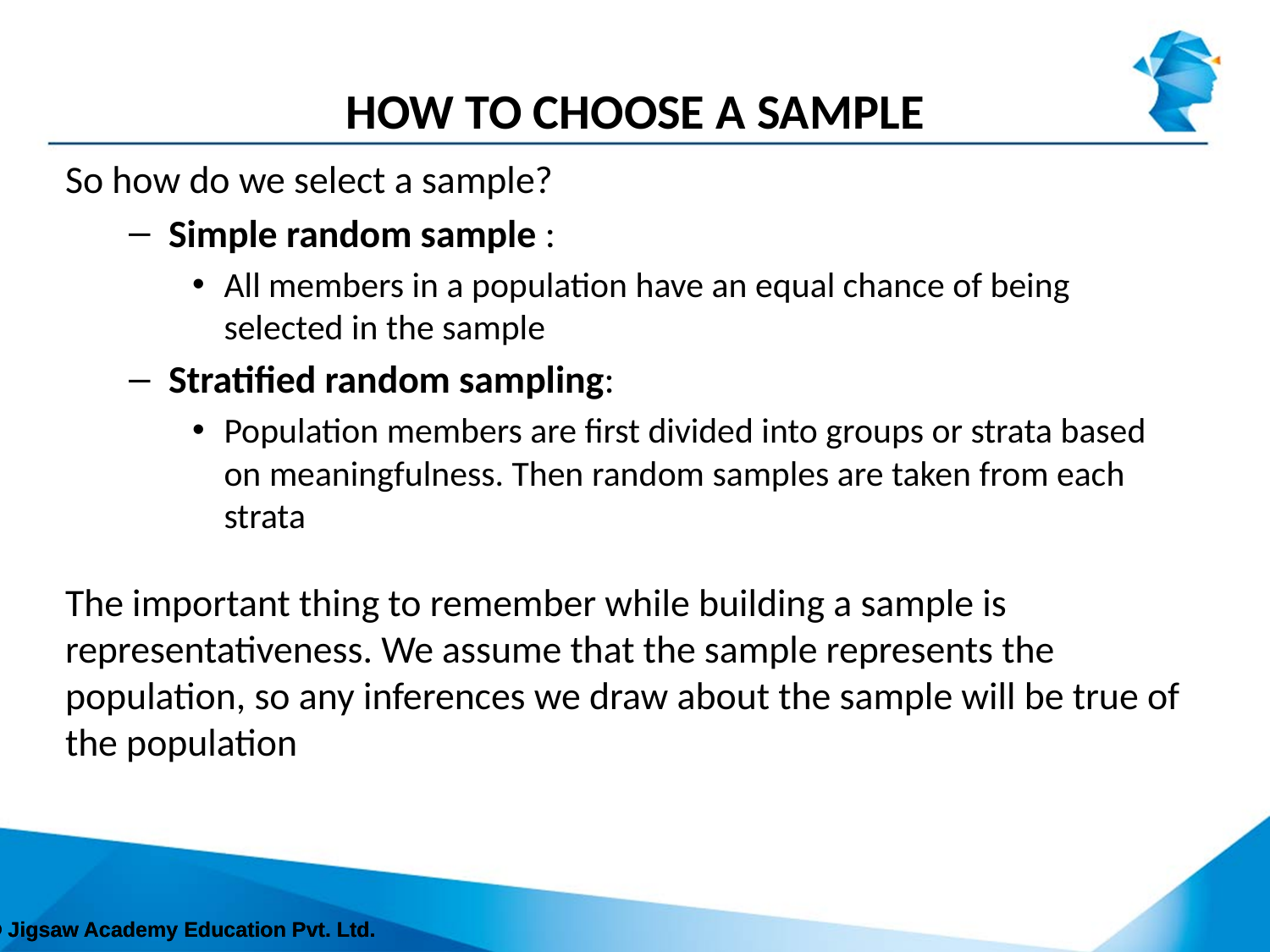

# How to choose a sample
So how do we select a sample?
Simple random sample :
All members in a population have an equal chance of being selected in the sample
Stratified random sampling:
Population members are first divided into groups or strata based on meaningfulness. Then random samples are taken from each strata

The important thing to remember while building a sample is representativeness. We assume that the sample represents the population, so any inferences we draw about the sample will be true of the population
© Jigsaw Academy Education Pvt. Ltd.